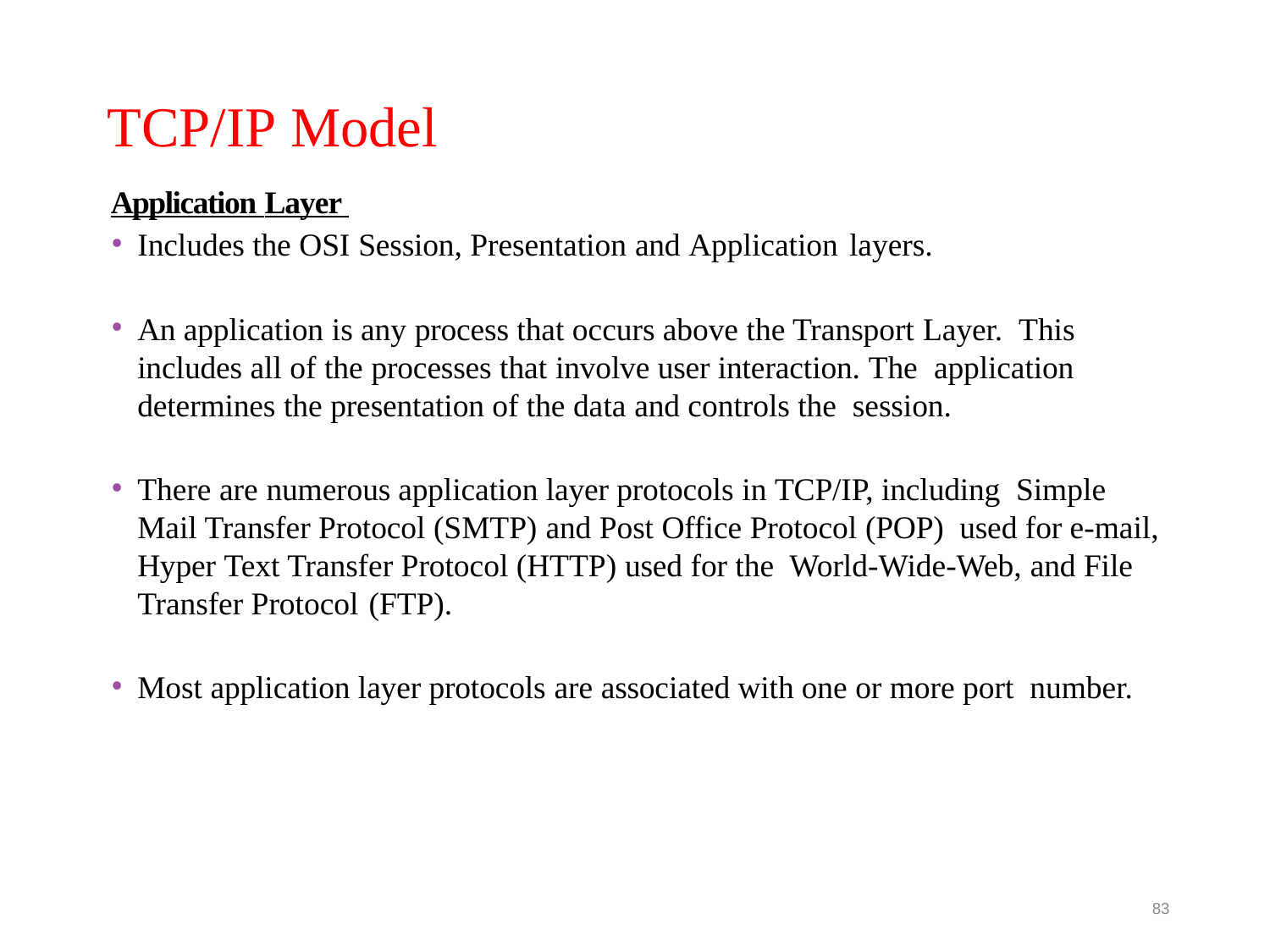

TCP/IP Model
Application Layer
Includes the OSI Session, Presentation and Application layers.

An application is any process that occurs above the Transport Layer.  This includes all of the processes that involve user interaction. The  application determines the presentation of the data and controls the  session.

There are numerous application layer protocols in TCP/IP, including  Simple Mail Transfer Protocol (SMTP) and Post Office Protocol (POP)  used for e-mail, Hyper Text Transfer Protocol (HTTP) used for the  World-Wide-Web, and File Transfer Protocol (FTP).

Most application layer protocols are associated with one or more port  number.

83